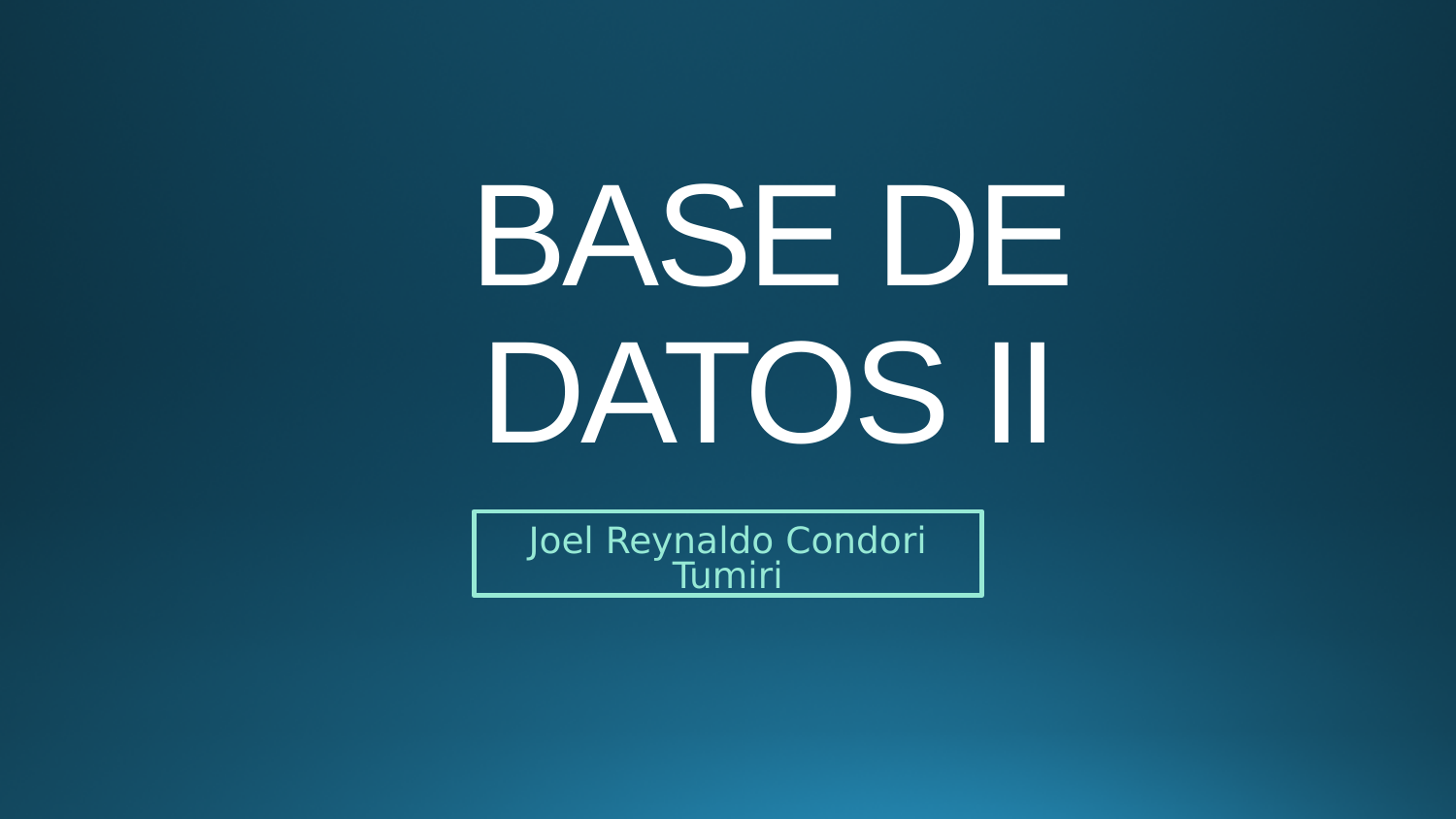

# BASE DE DATOS II
Joel Reynaldo Condori Tumiri